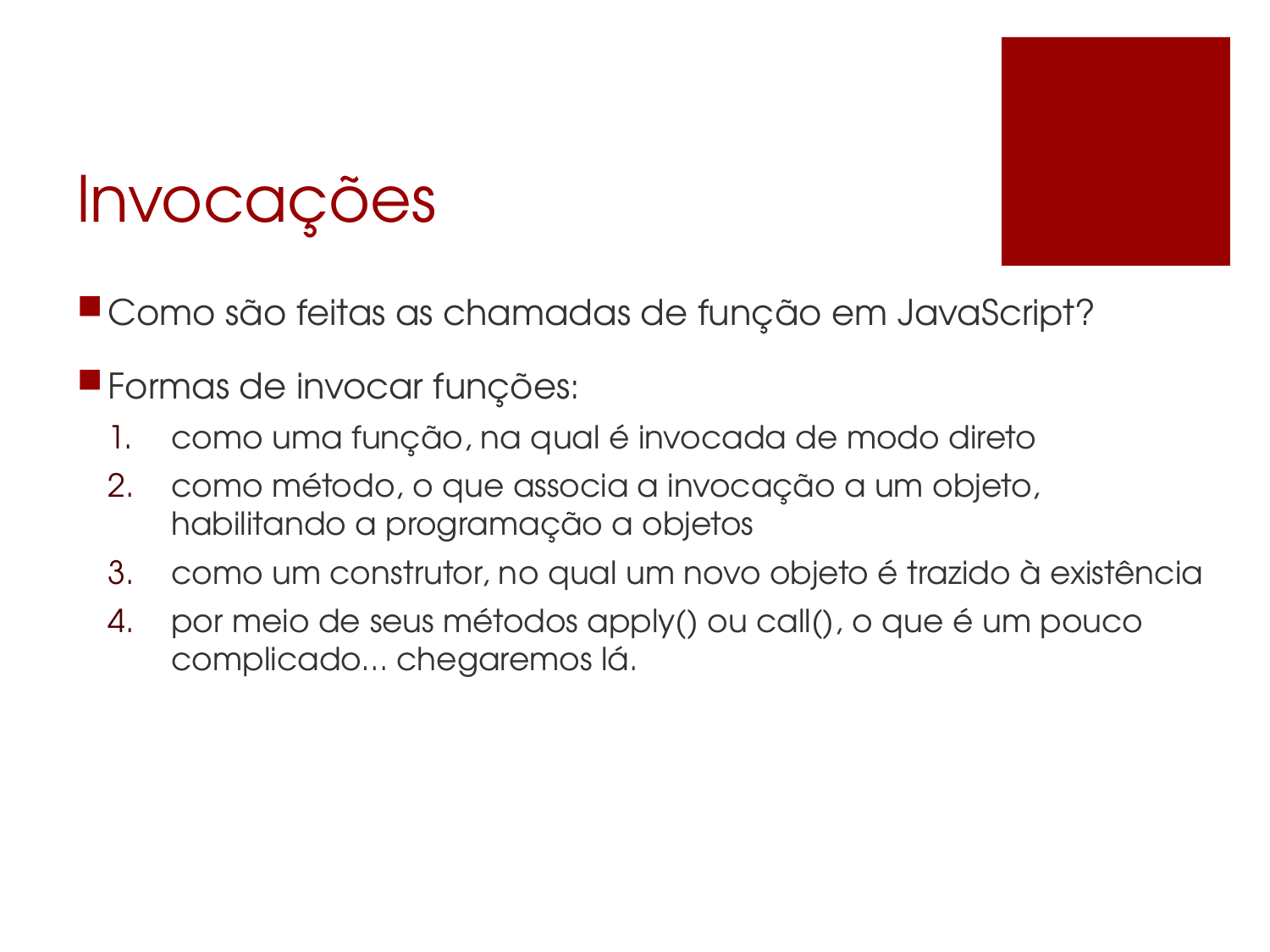

# Invocações
Como são feitas as chamadas de função em JavaScript?
Formas de invocar funções:
como uma função, na qual é invocada de modo direto
como método, o que associa a invocação a um objeto, habilitando a programação a objetos
como um construtor, no qual um novo objeto é trazido à existência
por meio de seus métodos apply() ou call(), o que é um pouco complicado… chegaremos lá.